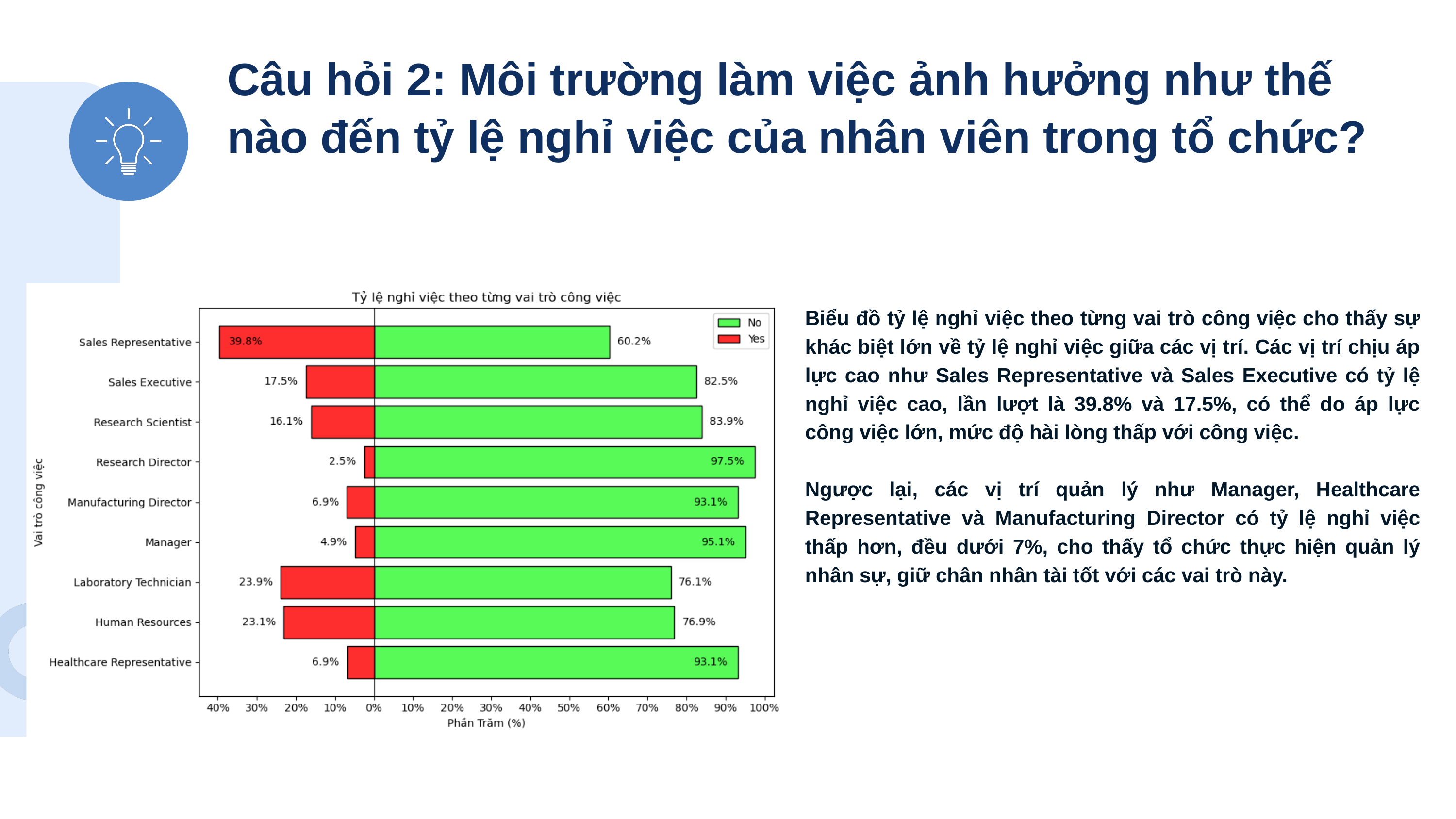

Câu hỏi 2: Môi trường làm việc ảnh hưởng như thế nào đến tỷ lệ nghỉ việc của nhân viên trong tổ chức?

Biểu đồ tỷ lệ nghỉ việc theo từng vai trò công việc cho thấy sự khác biệt lớn về tỷ lệ nghỉ việc giữa các vị trí. Các vị trí chịu áp lực cao như Sales Representative và Sales Executive có tỷ lệ nghỉ việc cao, lần lượt là 39.8% và 17.5%, có thể do áp lực công việc lớn, mức độ hài lòng thấp với công việc.

Ngược lại, các vị trí quản lý như Manager, Healthcare Representative và Manufacturing Director có tỷ lệ nghỉ việc thấp hơn, đều dưới 7%, cho thấy tổ chức thực hiện quản lý nhân sự, giữ chân nhân tài tốt với các vai trò này.